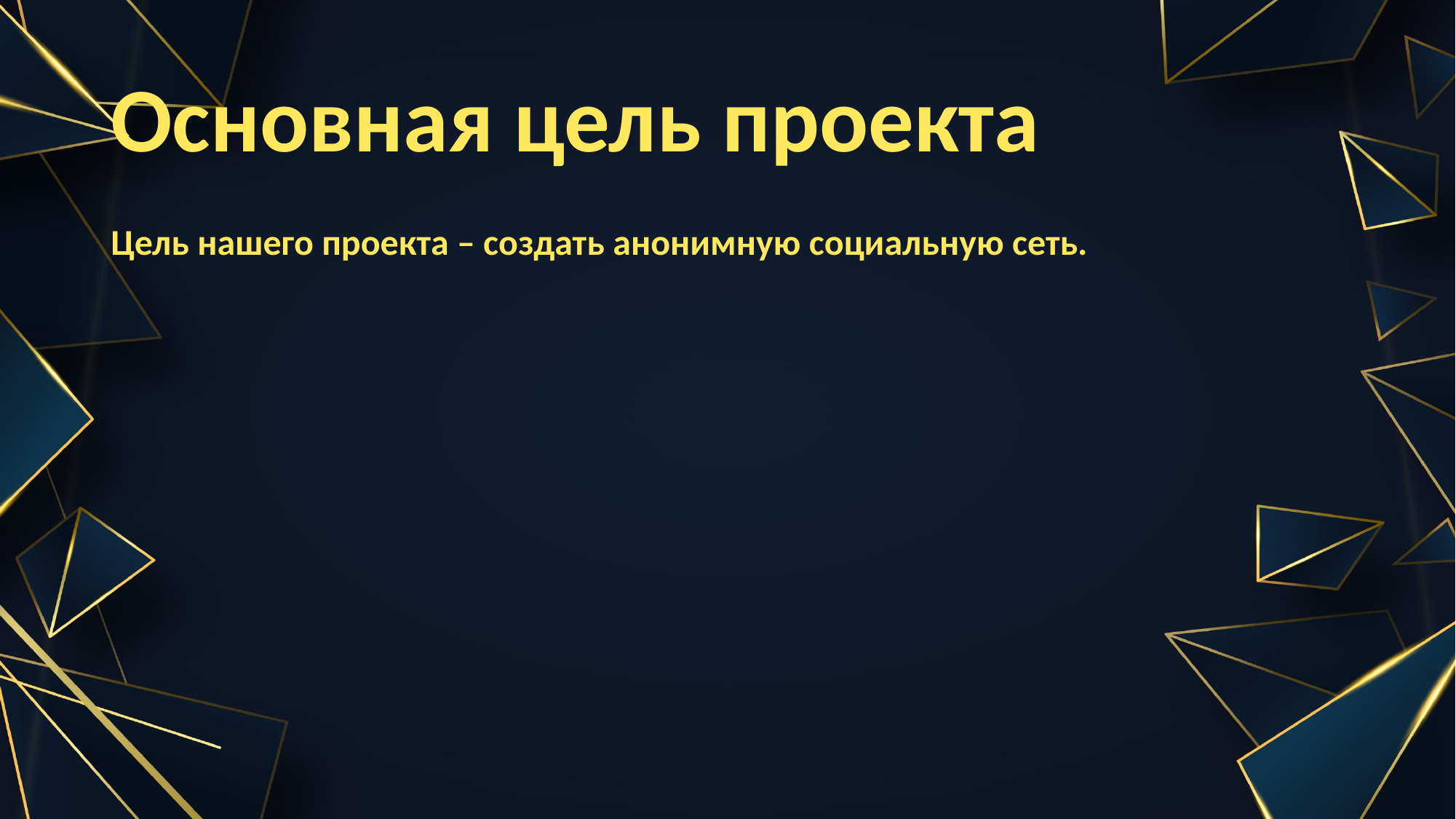

# Основная цель проекта
Цель нашего проекта – создать анонимную социальную сеть.